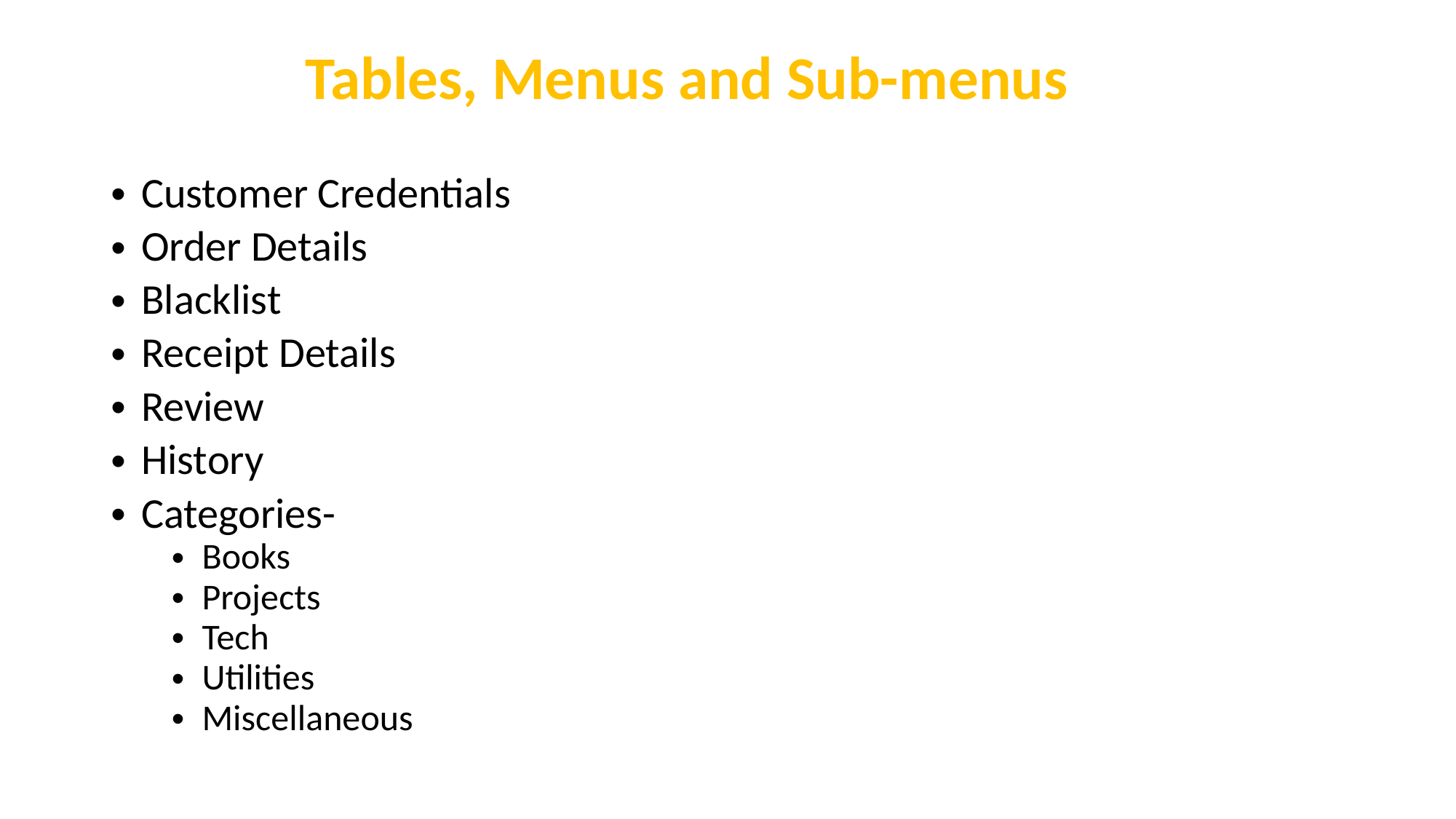

Tables, Menus and Sub-menus
# Customer Credentials
Order Details
Blacklist
Receipt Details
Review
History
Categories-
Books
Projects
Tech
Utilities
Miscellaneous